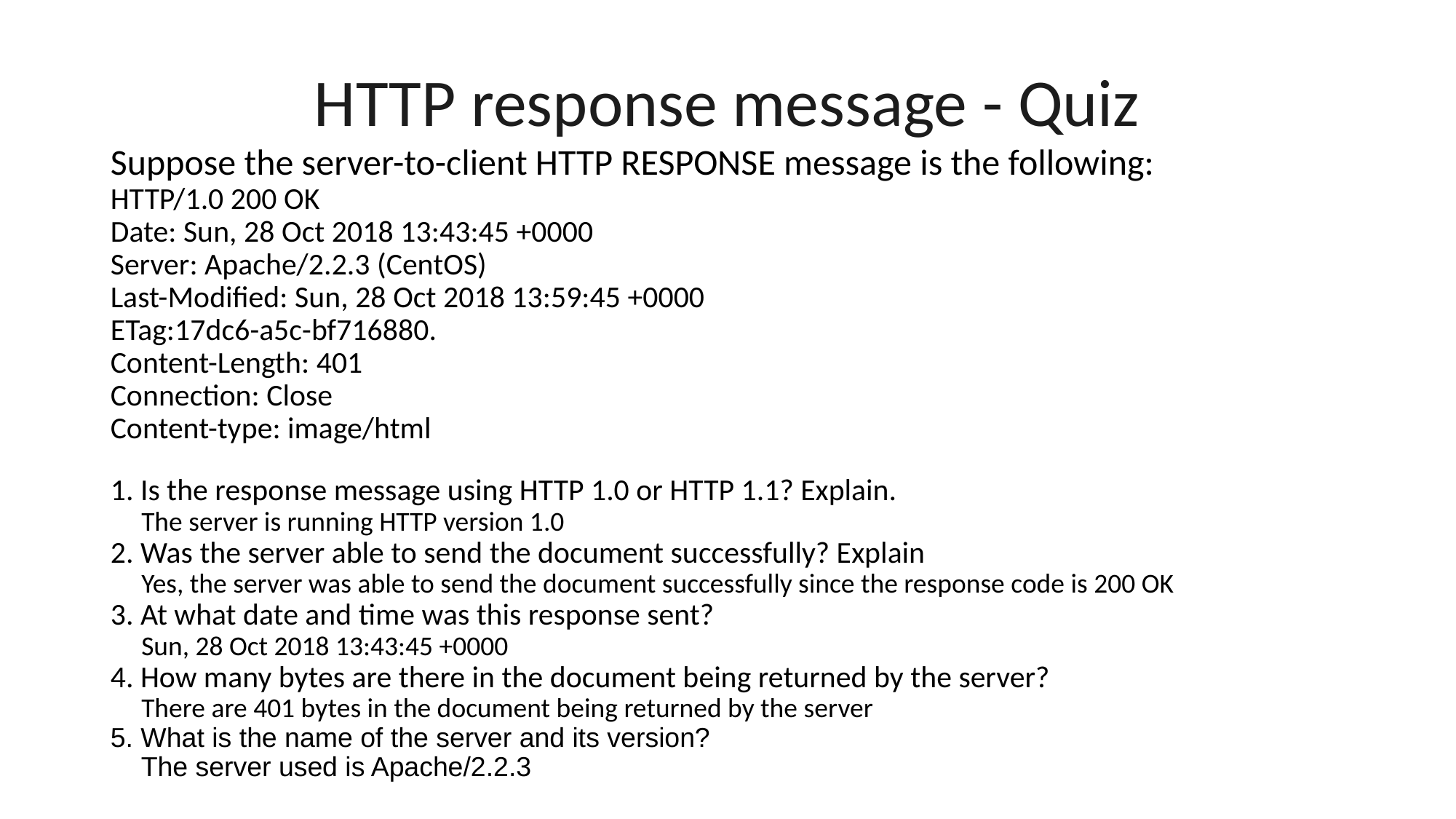

HTTP response message - Quiz
Suppose the server-to-client HTTP RESPONSE message is the following:
HTTP/1.0 200 OK 
Date: Sun, 28 Oct 2018 13:43:45 +0000
Server: Apache/2.2.3 (CentOS) 
Last-Modified: Sun, 28 Oct 2018 13:59:45 +0000
ETag:17dc6-a5c-bf716880. 
Content-Length: 401 
Connection: Close 
Content-type: image/html
1. Is the response message using HTTP 1.0 or HTTP 1.1? Explain.
     The server is running HTTP version 1.0
2. Was the server able to send the document successfully? Explain
     Yes, the server was able to send the document successfully since the response code is 200 OK
3. At what date and time was this response sent?
     Sun, 28 Oct 2018 13:43:45 +0000
4. How many bytes are there in the document being returned by the server?
     There are 401 bytes in the document being returned by the server
5. What is the name of the server and its version?
    The server used is Apache/2.2.3